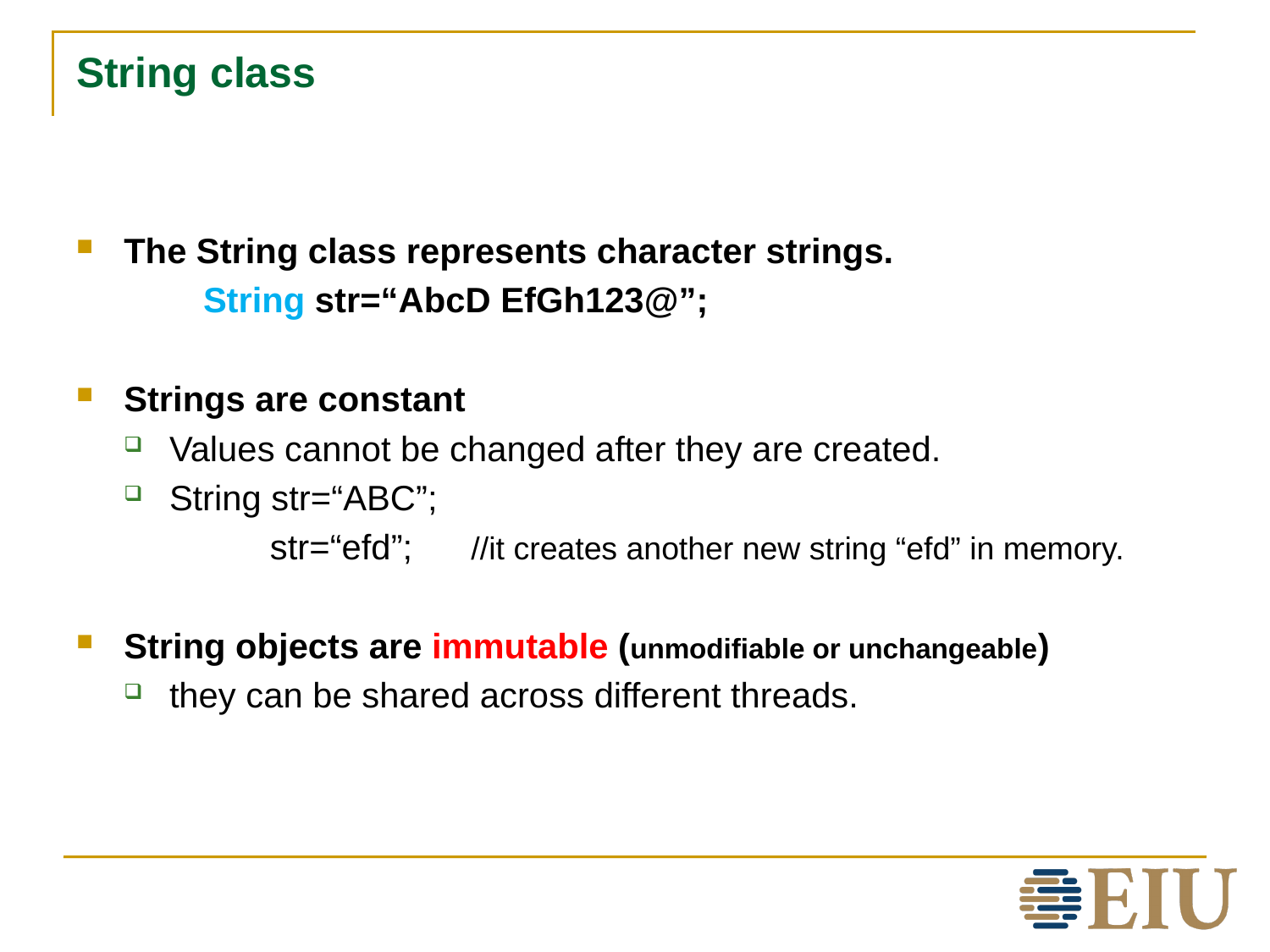

# String class
The String class represents character strings.
	String str=“AbcD EfGh123@”;

Strings are constant
Values cannot be changed after they are created.
String str=“ABC”;
               str=“efd”;      //it creates another new string “efd” in memory.

String objects are immutable (unmodifiable or unchangeable)
they can be shared across different threads.